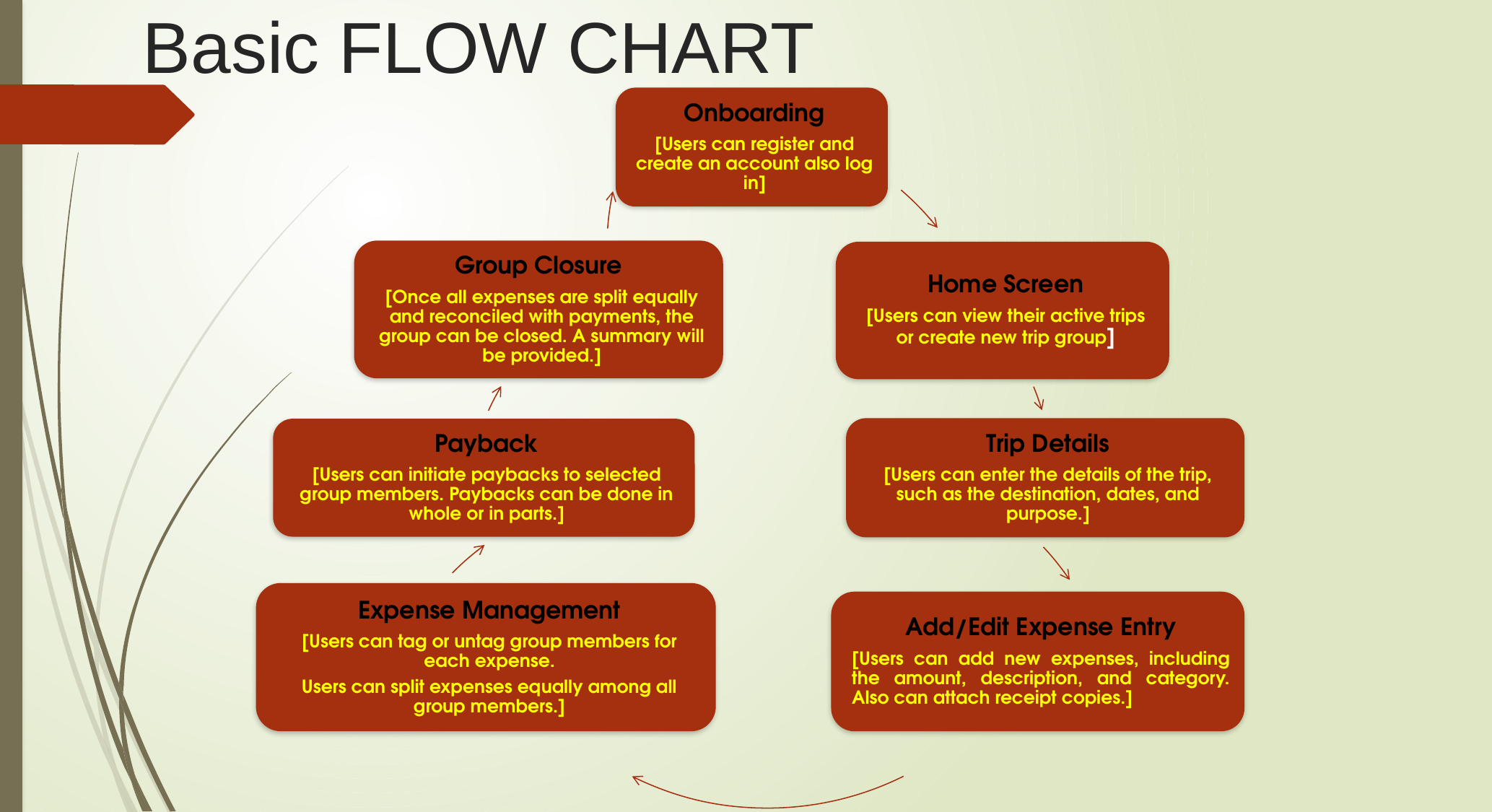

# Basic FLOW CHART
Onboarding
[Users can register and create an account also log in]
Home Screen
[Users can view their active trips or create new trip group]
Trip Details
[Users can enter the details of the trip, such as the destination, dates, and purpose.]
Add/Edit Expense Entry
[Users can add new expenses, including the amount, description, and category. Also can attach receipt copies.]
Expense Management
[Users can tag or untag group members for each expense.
Users can split expenses equally among all group members.]
Payback
[Users can initiate paybacks to selected group members. Paybacks can be done in whole or in parts.]
Group Closure
[Once all expenses are split equally and reconciled with payments, the group can be closed. A summary will be provided.]